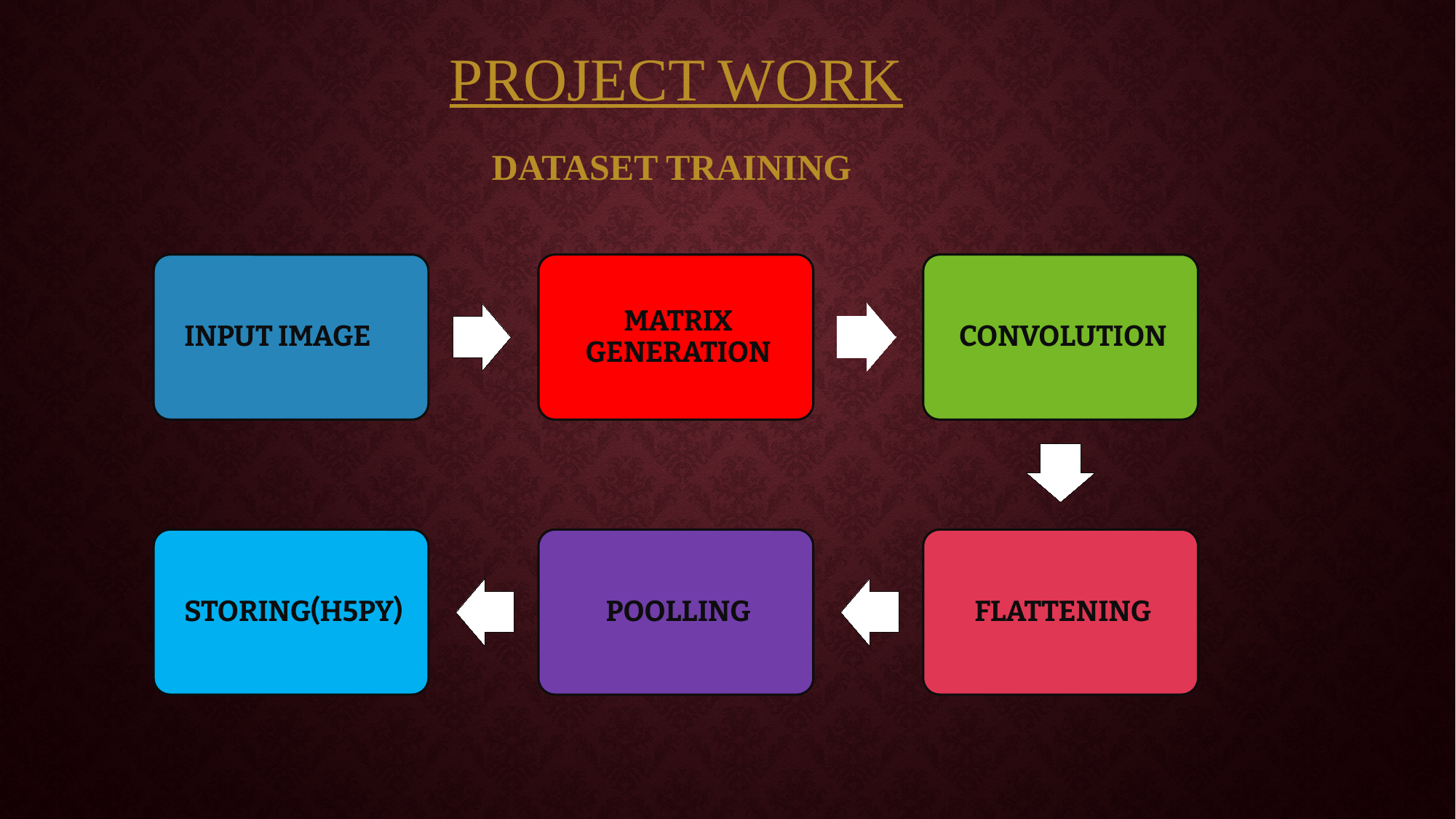

PROJECT WORK
DATASET TRAINING
INPUT IMAGE

MATRIX GENERATION

CONVOLUTION

FLATTENING

POOLLING

STORING(H5PY)